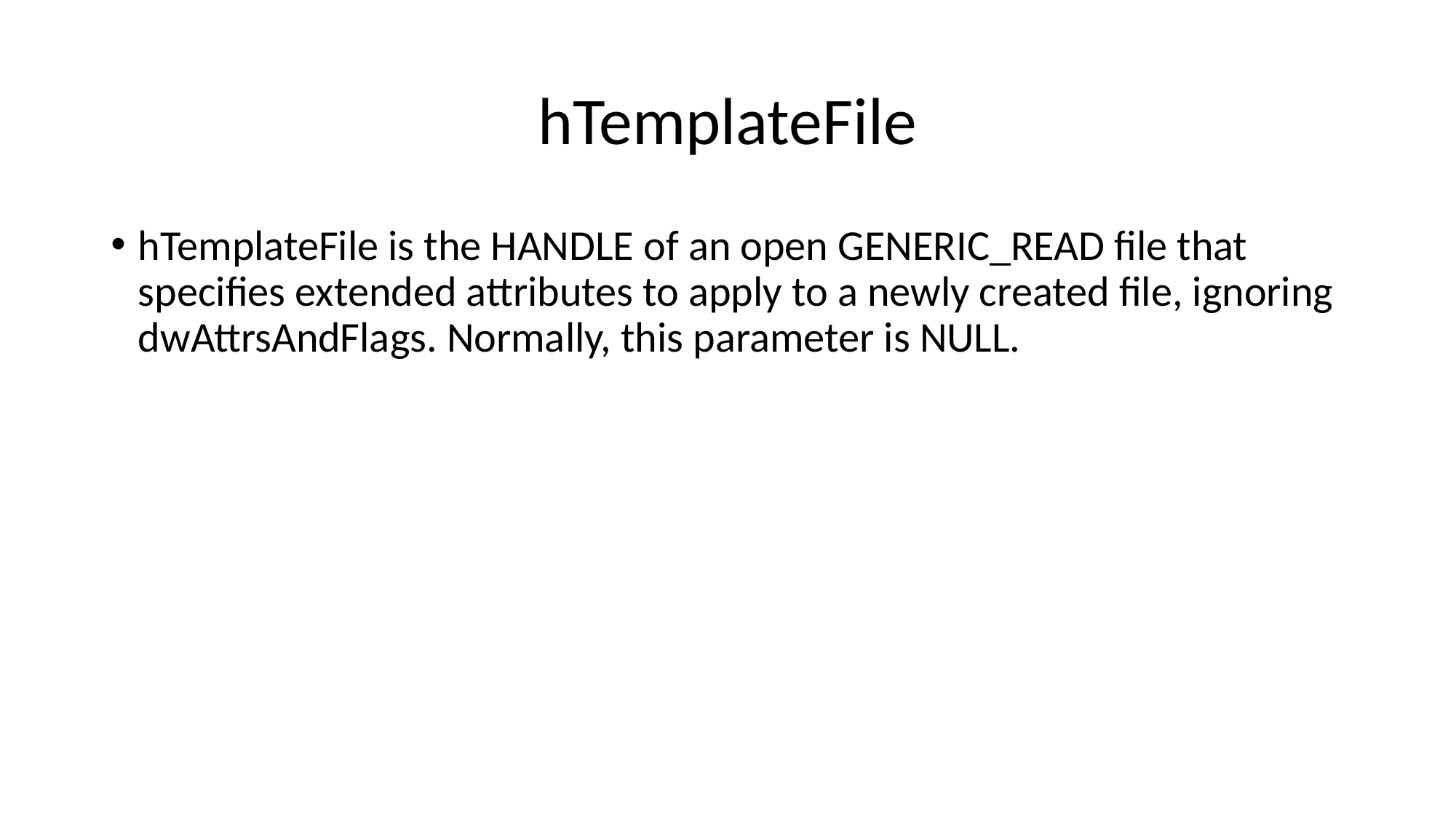

# hTemplateFile
hTemplateFile is the HANDLE of an open GENERIC_READ file that specifies extended attributes to apply to a newly created file, ignoring dwAttrsAndFlags. Normally, this parameter is NULL.